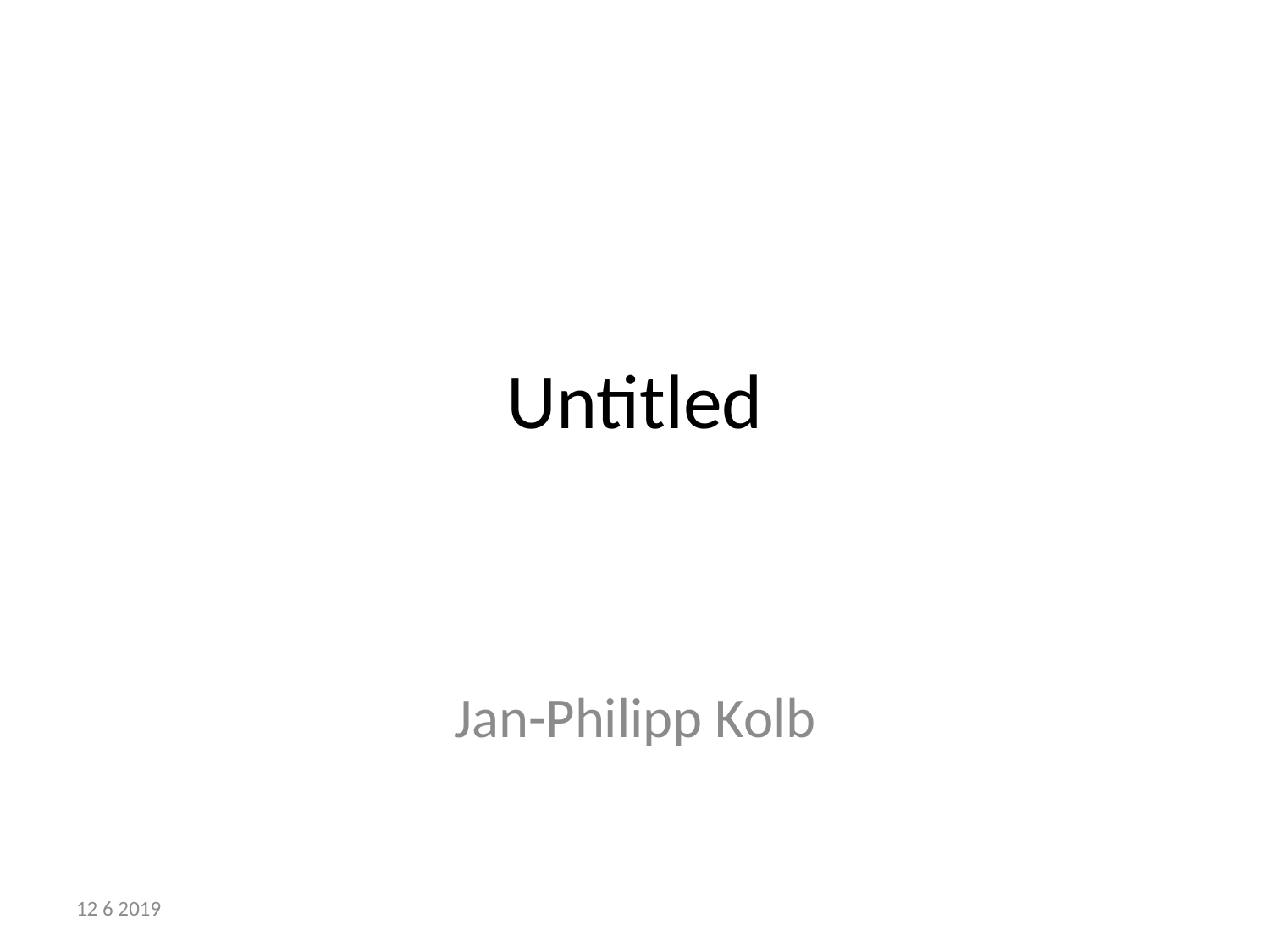

# Untitled
Jan-Philipp Kolb
12 6 2019